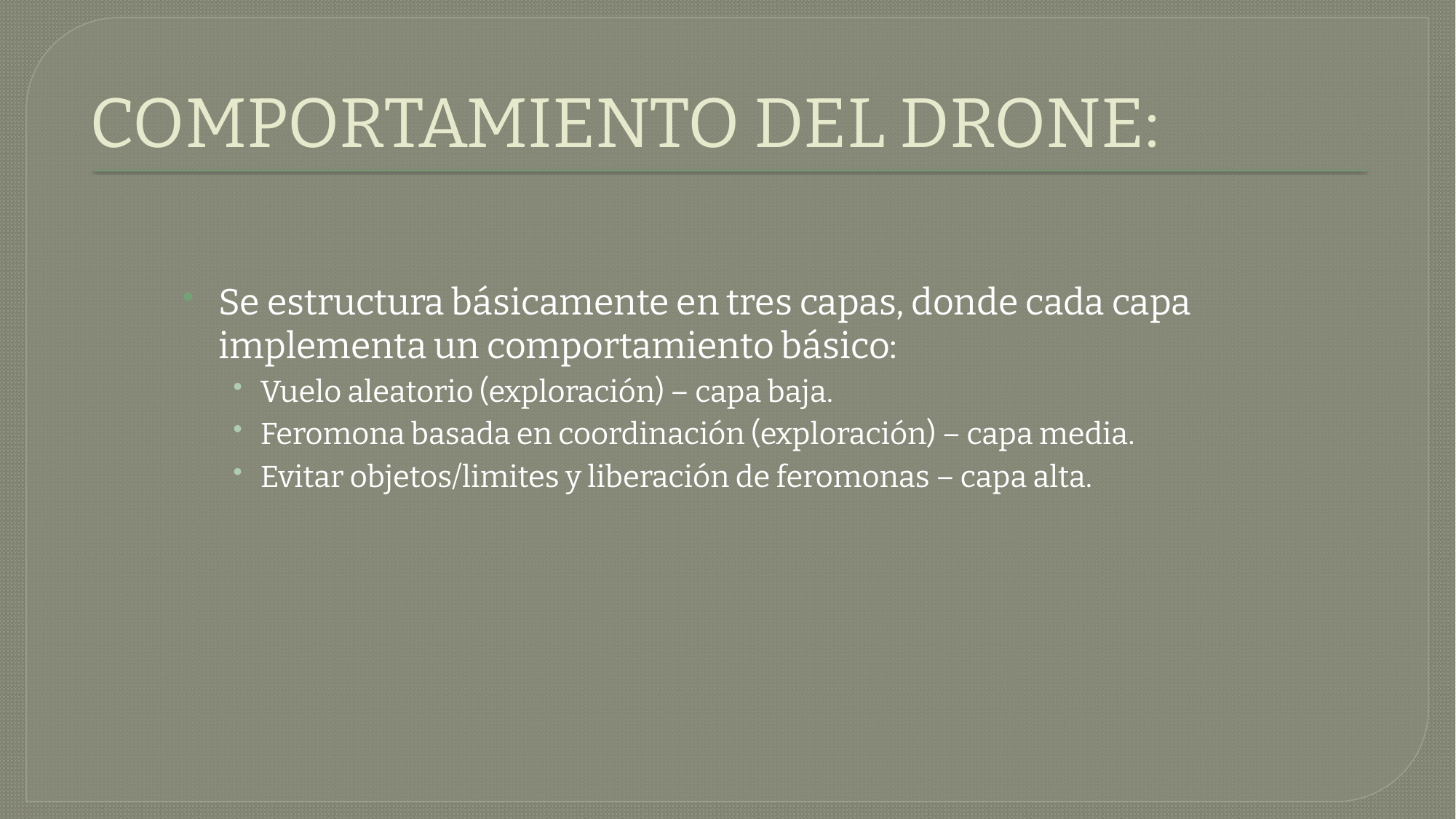

# COMPORTAMIENTO DEL DRONE:
Se estructura básicamente en tres capas, donde cada capa implementa un comportamiento básico:
Vuelo aleatorio (exploración) – capa baja.
Feromona basada en coordinación (exploración) – capa media.
Evitar objetos/limites y liberación de feromonas – capa alta.